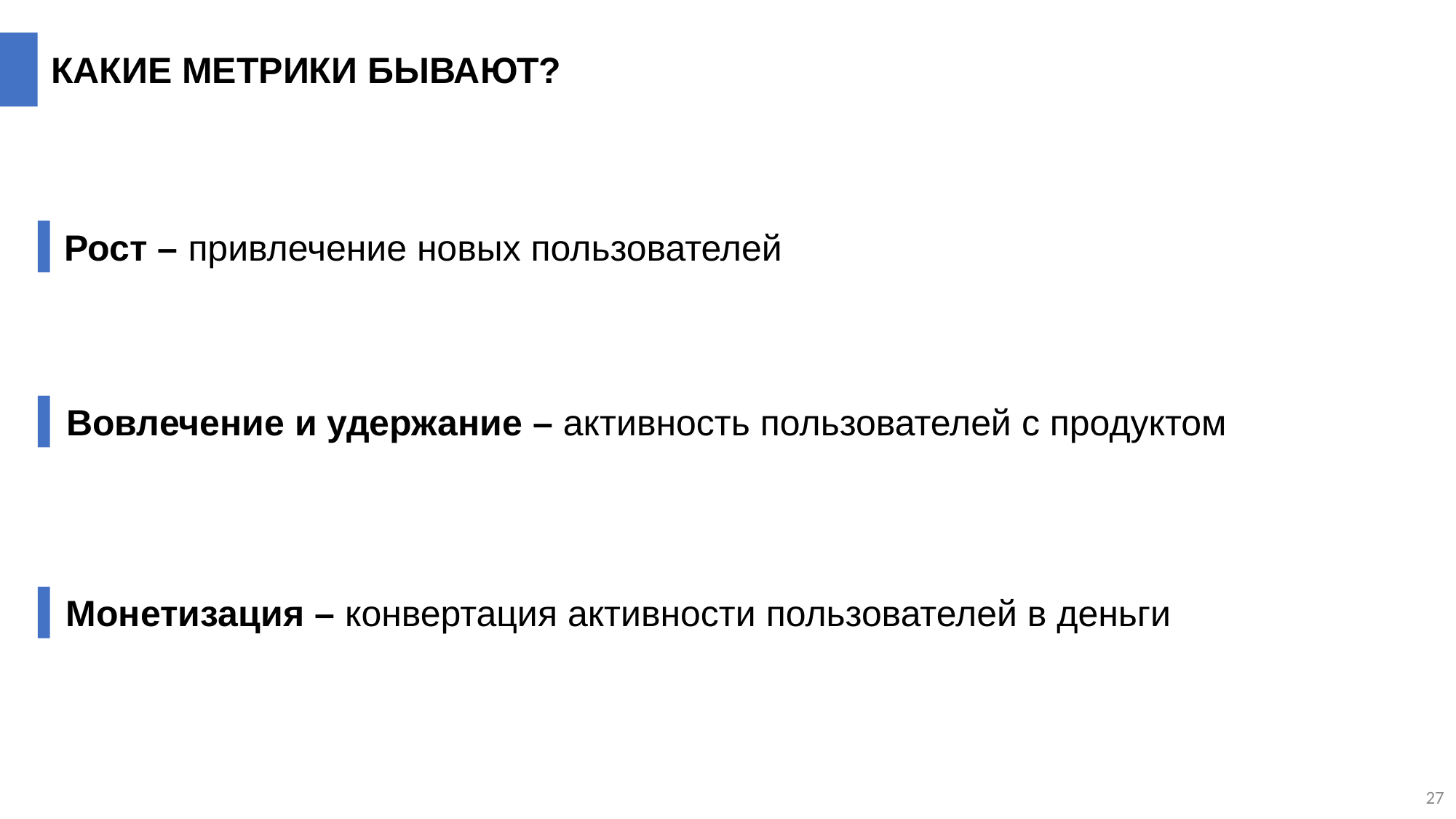

КАКИЕ МЕТРИКИ БЫВАЮТ?
Рост – привлечение новых пользователей

Вовлечение и удержание – активность пользователей с продуктом

Монетизация – конвертация активности пользователей в деньги

27